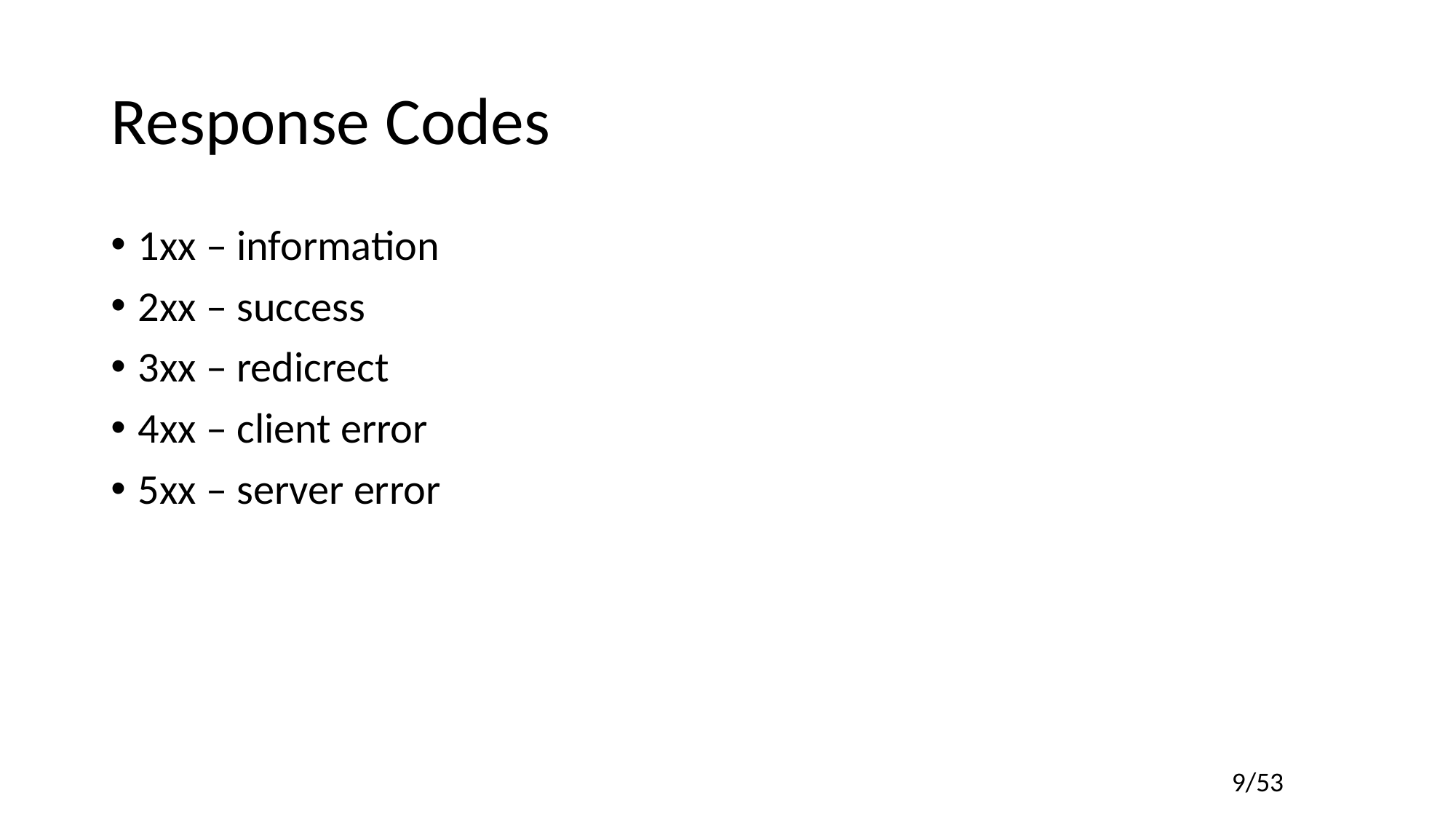

# Response Codes
1xx – information
2xx – success
3xx – redicrect
4xx – client error
5xx – server error